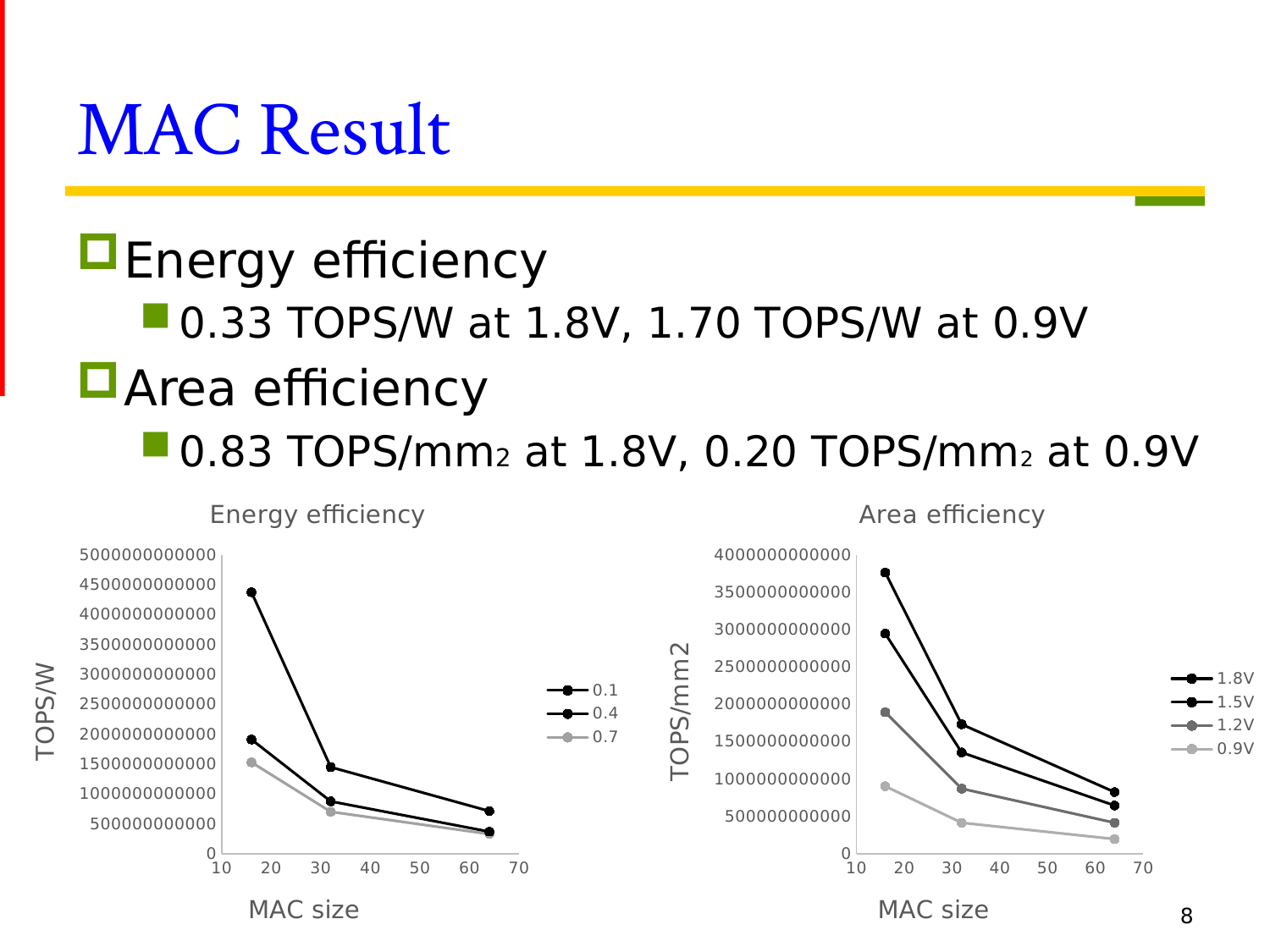

# MAC Result
Energy efficiency
0.33 TOPS/W at 1.8V, 1.70 TOPS/W at 0.9V
Area efficiency
0.83 TOPS/mm2 at 1.8V, 0.20 TOPS/mm2 at 0.9V

### Chart: Energy efficiency

| Category | 0.1 | 0.4 | 0.7 |
|---|---|---|---|

### Chart: Area efficiency

| Category | 1.8V | 1.5V | 1.2V | 0.9V |
|---|---|---|---|---|
8